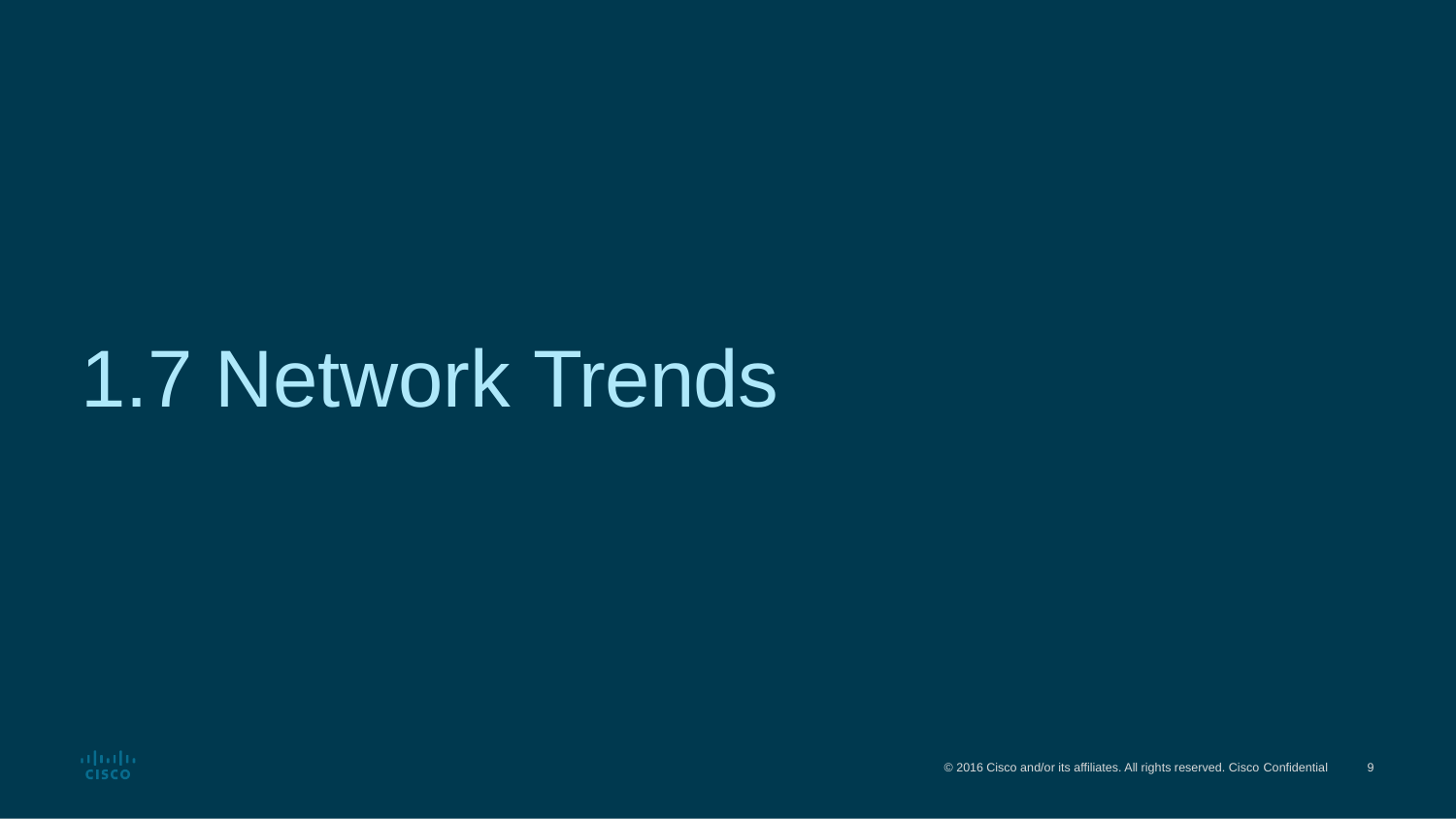

# 1.7 Network Trends
© 2016 Cisco and/or its affiliates. All rights reserved. Cisco Confidential
9